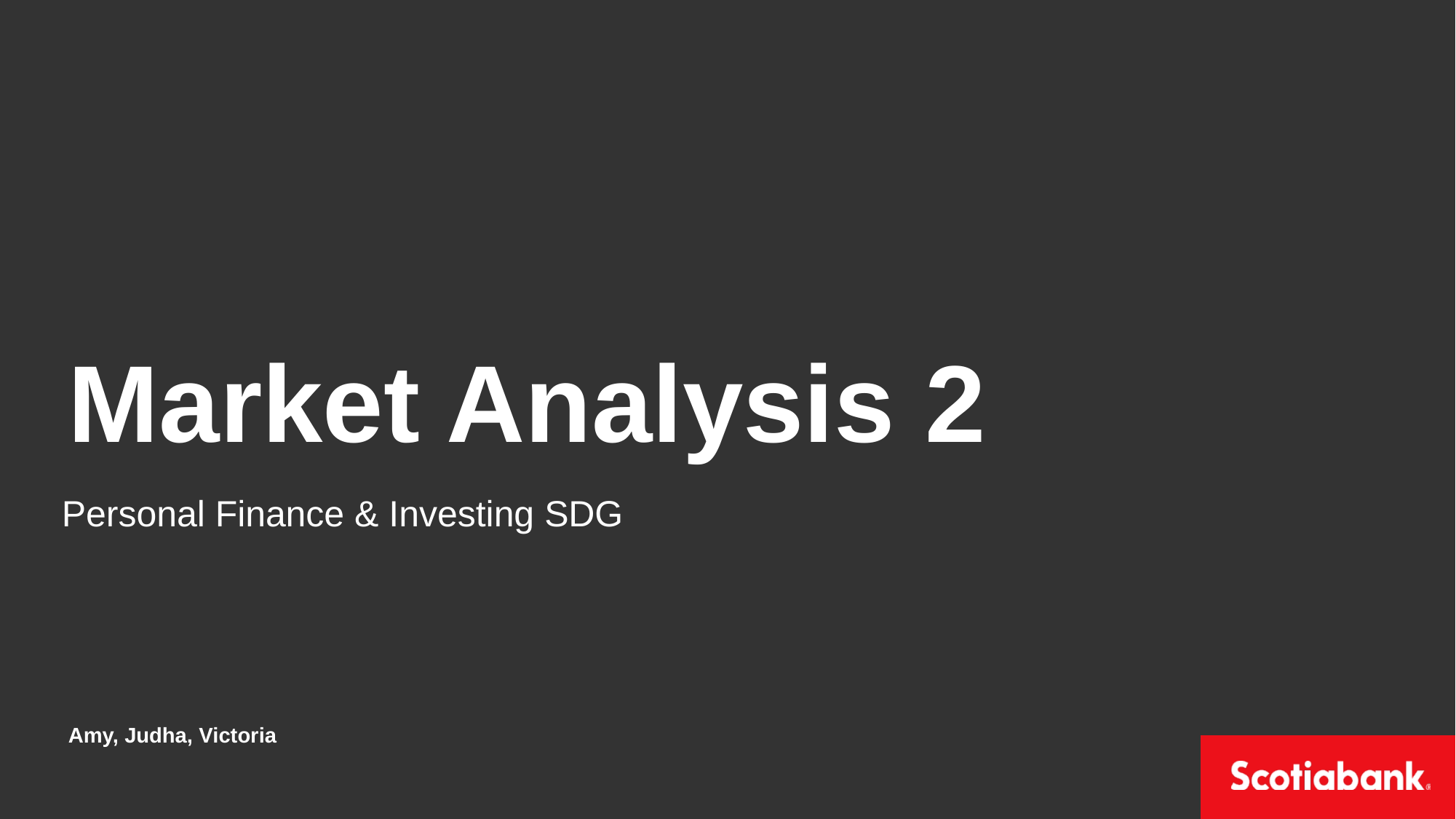

Market Analysis 2
Personal Finance & Investing SDG
Amy, Judha, Victoria